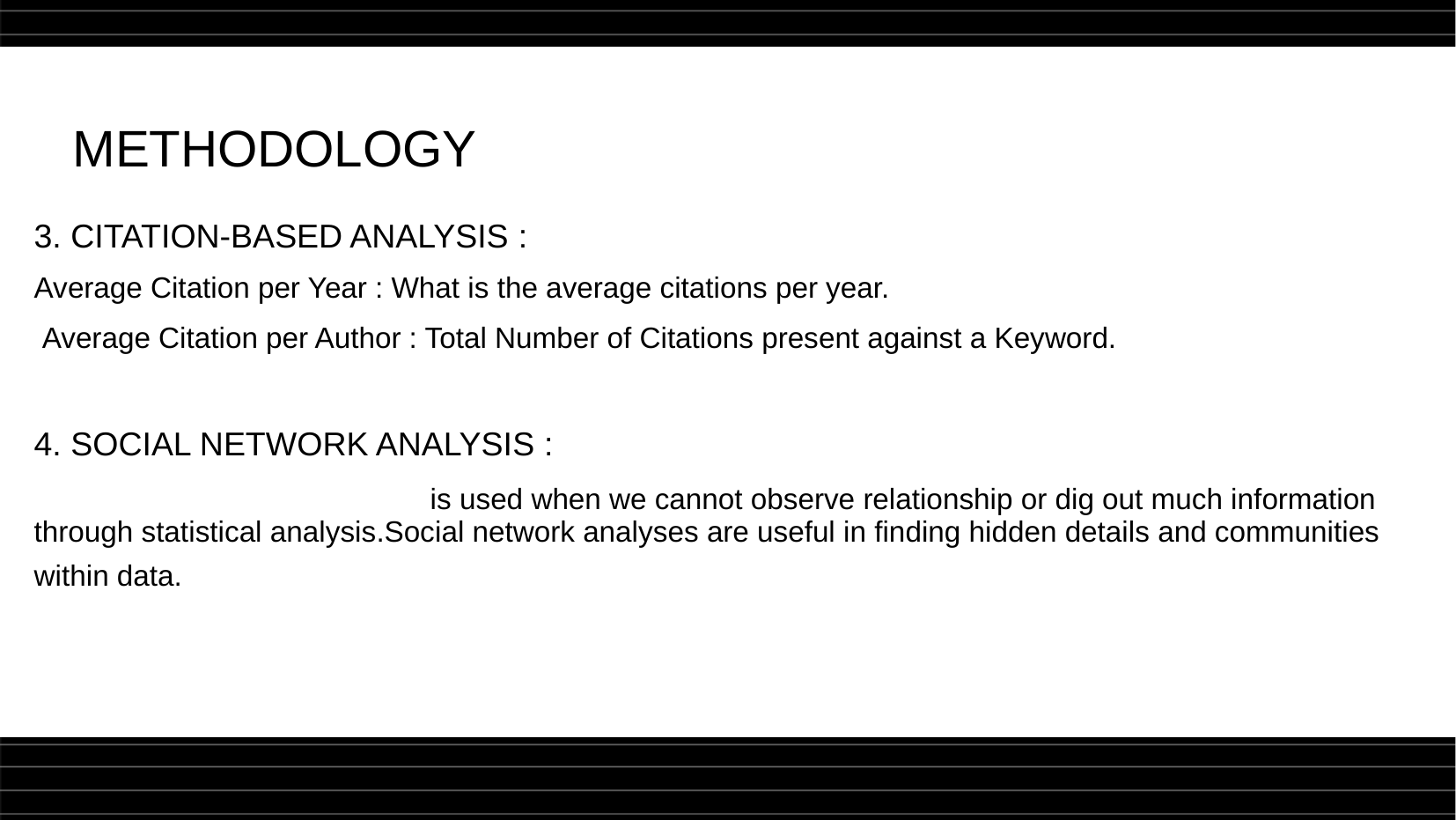

# METHODOLOGY
3. CITATION-BASED ANALYSIS :
Average Citation per Year : What is the average citations per year.
 Average Citation per Author : Total Number of Citations present against a Keyword.

4. SOCIAL NETWORK ANALYSIS :
			is used when we cannot observe relationship or dig out much information through statistical analysis.Social network analyses are useful in finding hidden details and communities within data.